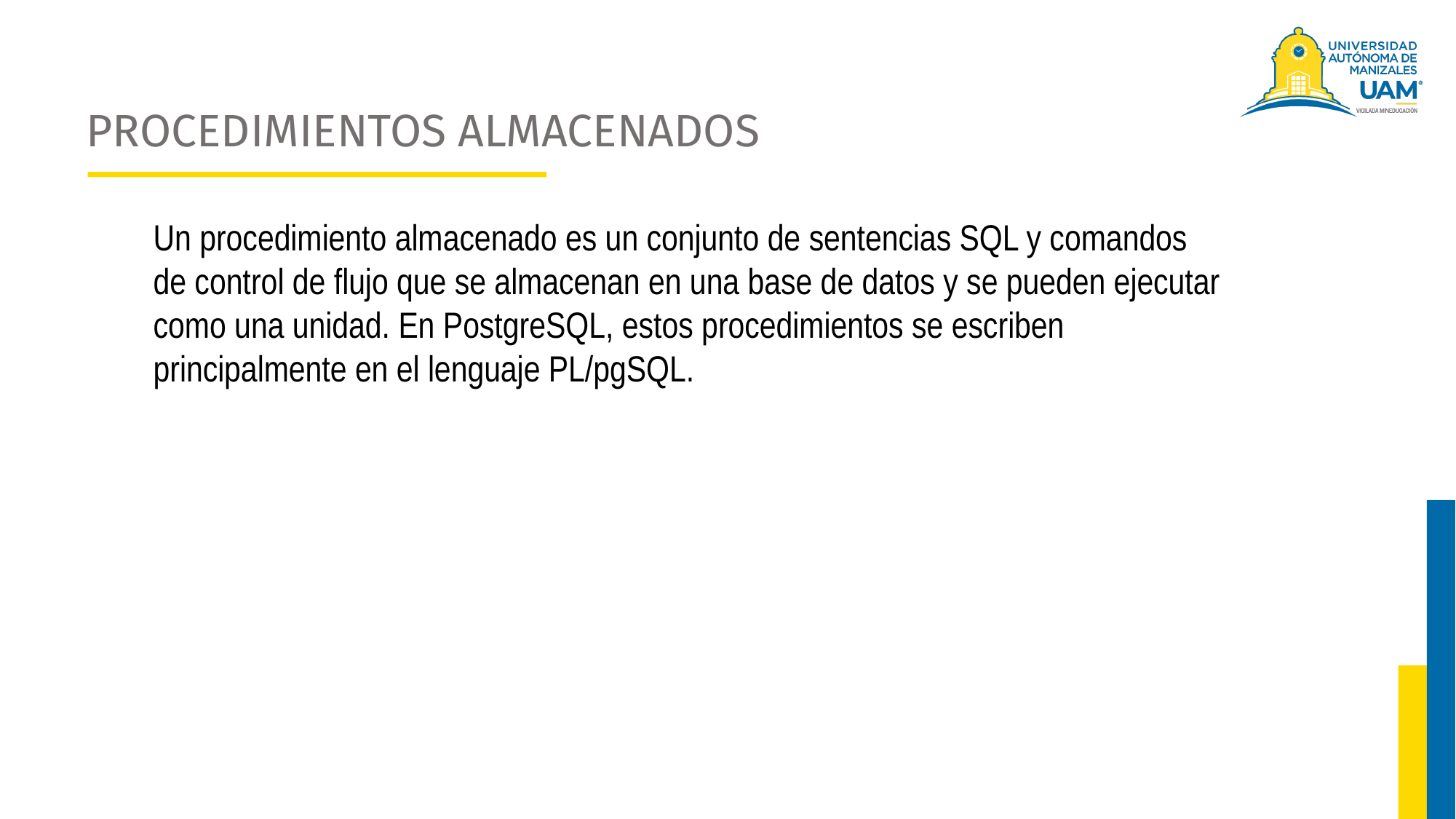

# PROCEDIMIENTOS ALMACENADOS

Un procedimiento almacenado es un conjunto de sentencias SQL y comandos de control de flujo que se almacenan en una base de datos y se pueden ejecutar como una unidad. En PostgreSQL, estos procedimientos se escriben principalmente en el lenguaje PL/pgSQL.